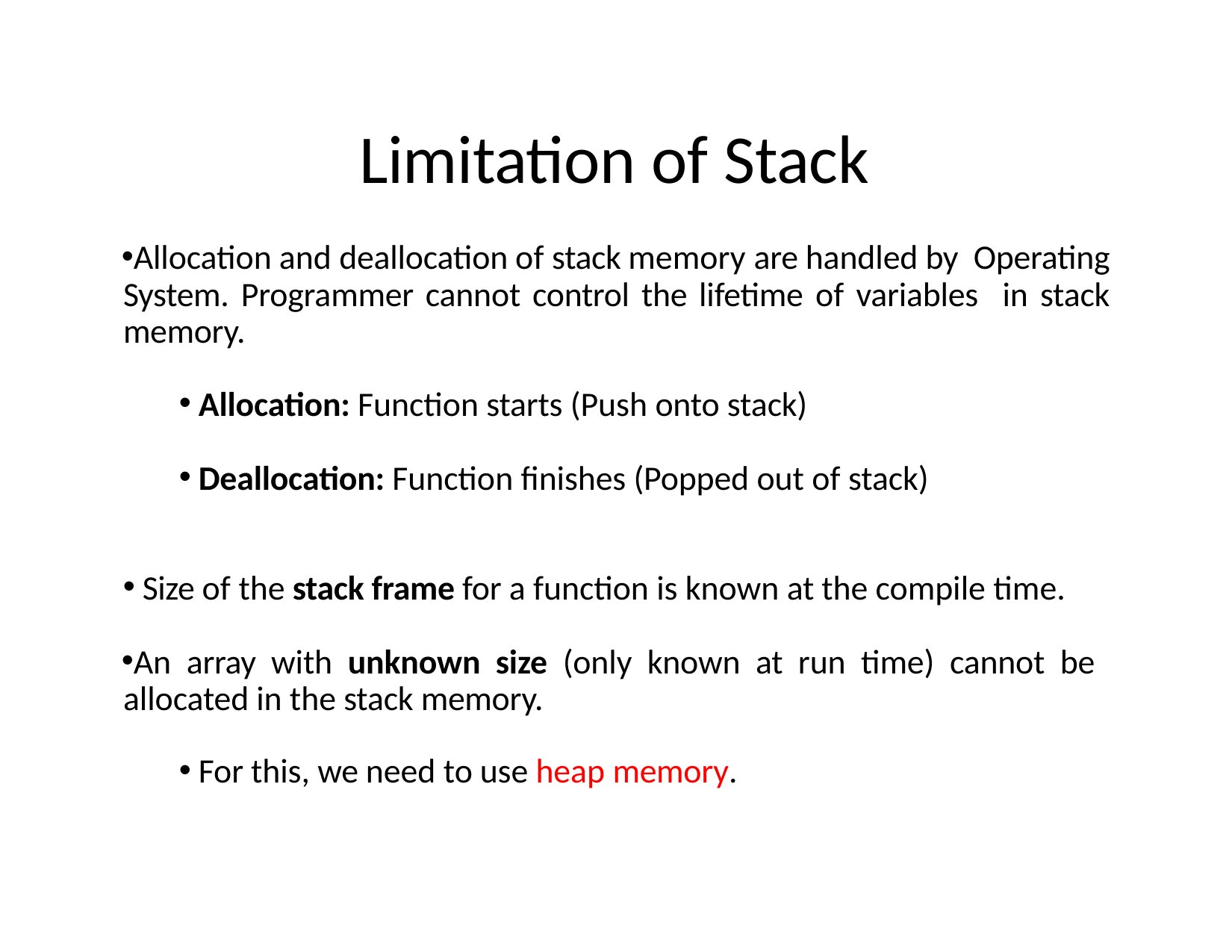

# Limitation of Stack
Allocation and deallocation of stack memory are handled by  Operating System. Programmer cannot control the lifetime of variables  in stack memory.

Allocation: Function starts (Push onto stack)
Deallocation: Function finishes (Popped out of stack)

Size of the stack frame for a function is known at the compile time.

An array with unknown size (only known at run time) cannot be  allocated in the stack memory.

For this, we need to use heap memory.